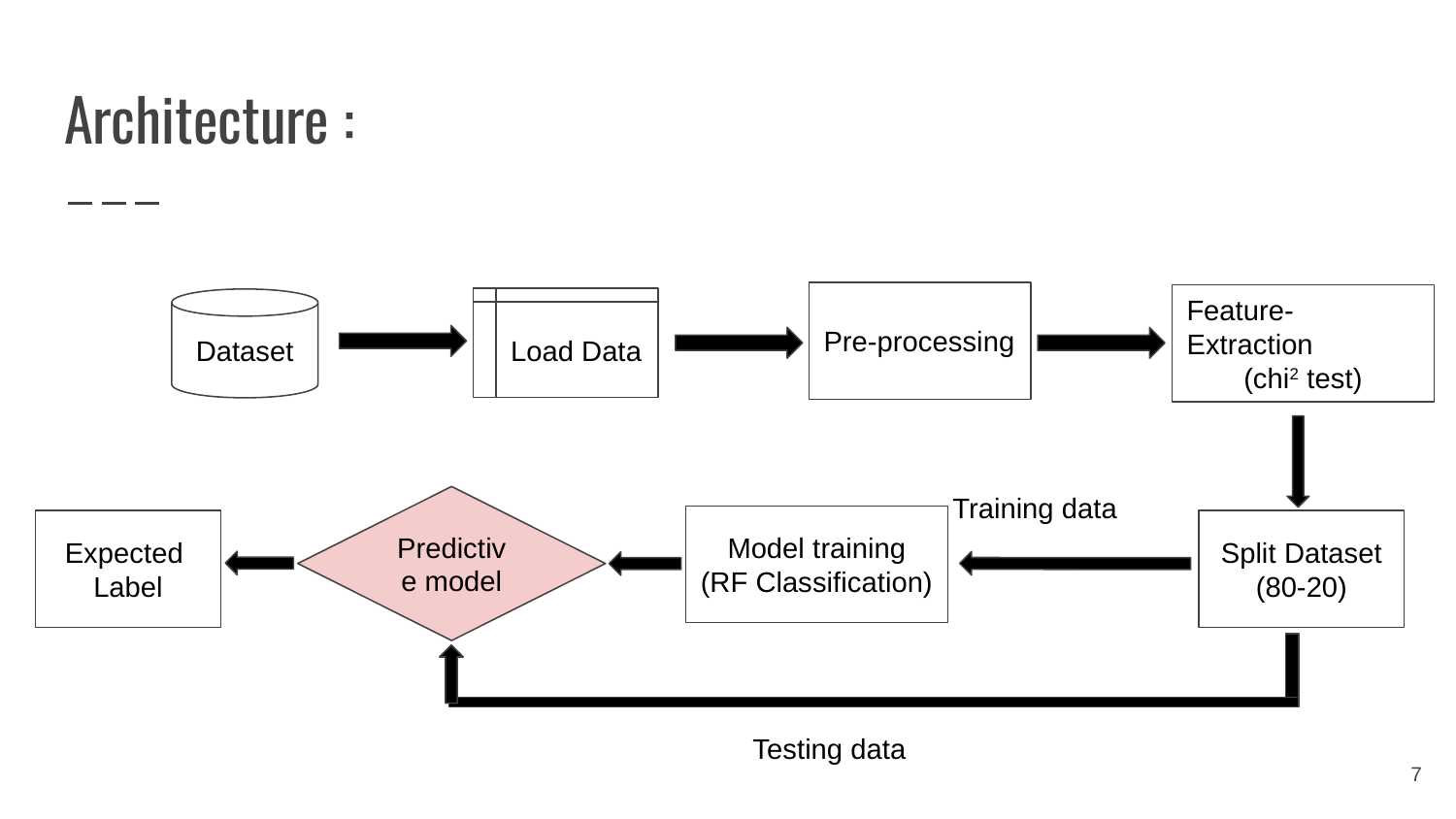

# Architecture :
Pre-processing
Feature-Extraction
(chi2 test)
Load Data
Dataset

Training data
Predictive model
Model training
(RF Classification)
Split Dataset
(80-20)
Expected
Label

Testing data
7